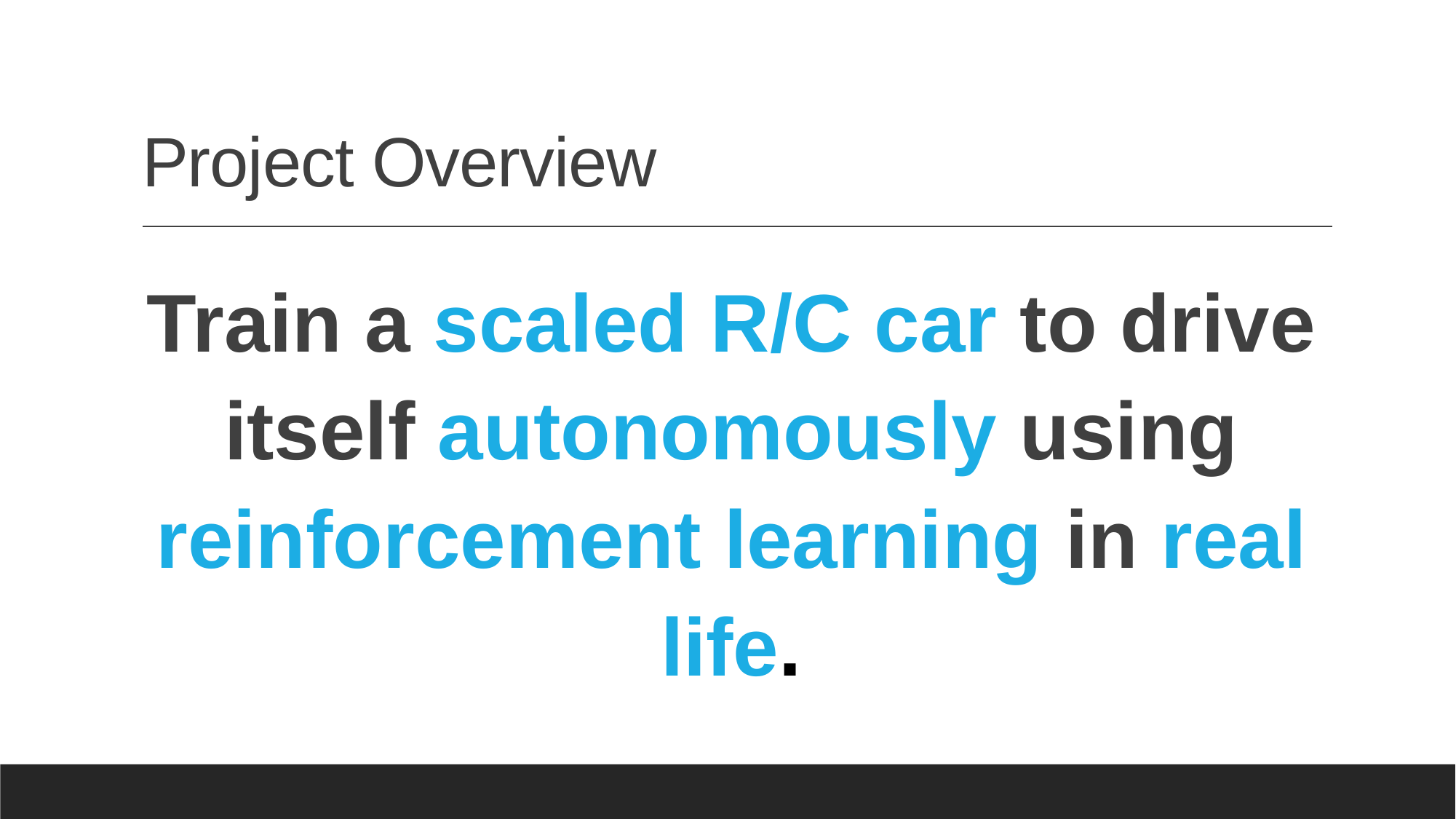

# Project Overview
Train a scaled R/C car to drive itself autonomously using reinforcement learning in real life.